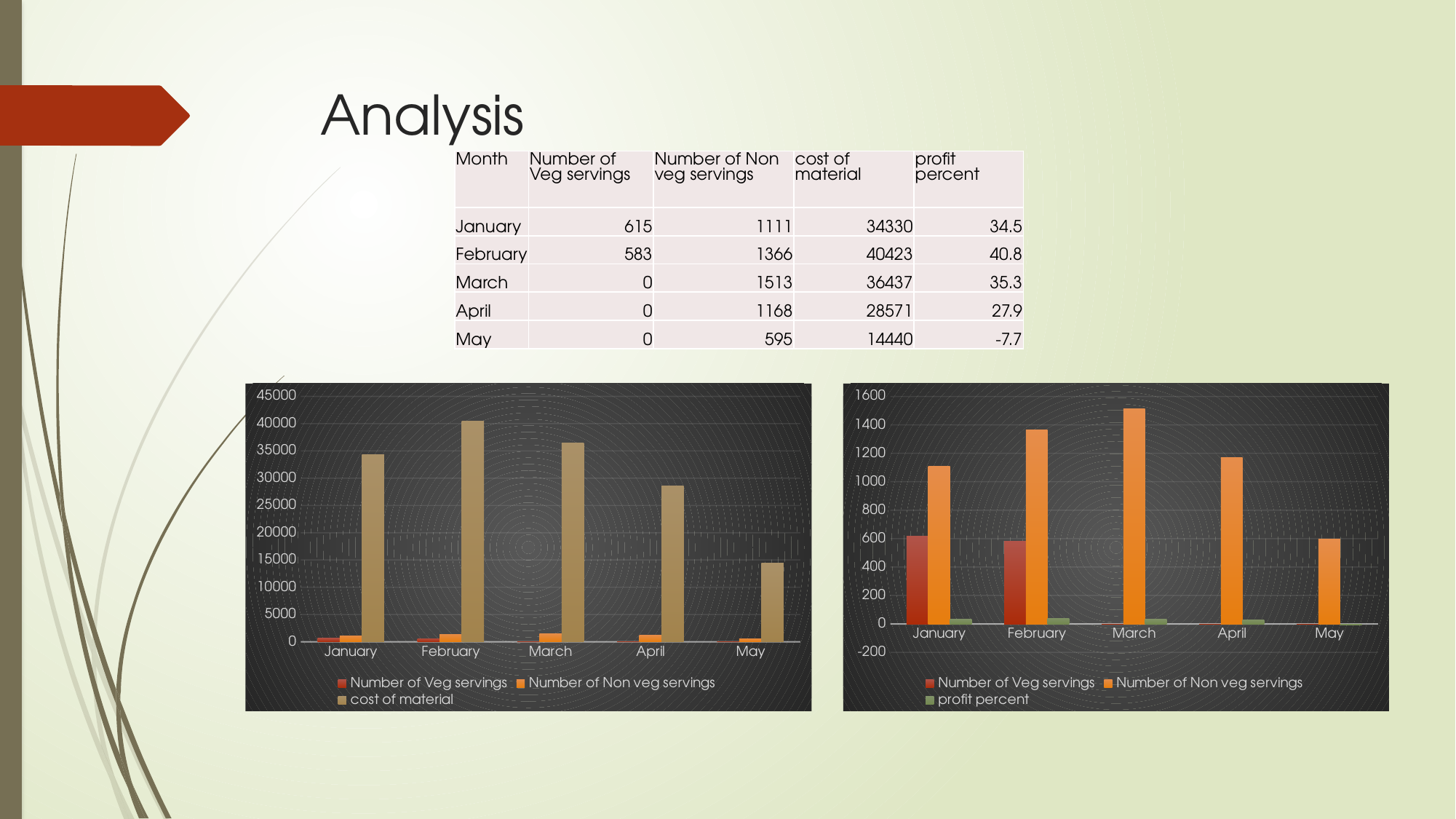

# Analysis
| Month | Number of Veg servings | Number of Non veg servings | cost of material | profit percent |
| --- | --- | --- | --- | --- |
| January | 615 | 1111 | 34330 | 34.5 |
| February | 583 | 1366 | 40423 | 40.8 |
| March | 0 | 1513 | 36437 | 35.3 |
| April | 0 | 1168 | 28571 | 27.9 |
| May | 0 | 595 | 14440 | -7.7 |

### Chart

| Category | Number of Veg servings | Number of Non veg servings  | cost of material |
|---|---|---|---|
| January | 615.0 | 1111.0 | 34330.0 |
| February | 583.0 | 1366.0 | 40423.0 |
| March | 0.0 | 1513.0 | 36437.0 |
| April | 0.0 | 1168.0 | 28571.0 |
| May | 0.0 | 595.0 | 14440.0 |

### Chart

| Category | Number of Veg servings | Number of Non veg servings  | profit percent |
|---|---|---|---|
| January | 615.0 | 1111.0 | 34.47999197673253 |
| February | 583.0 | 1366.0 | 40.76443597956887 |
| March | 0.0 | 1513.0 | 35.299158073033425 |
| April | 0.0 | 1168.0 | 27.913351016799293 |
| May | 0.0 | 595.0 | -7.72704465629704 |